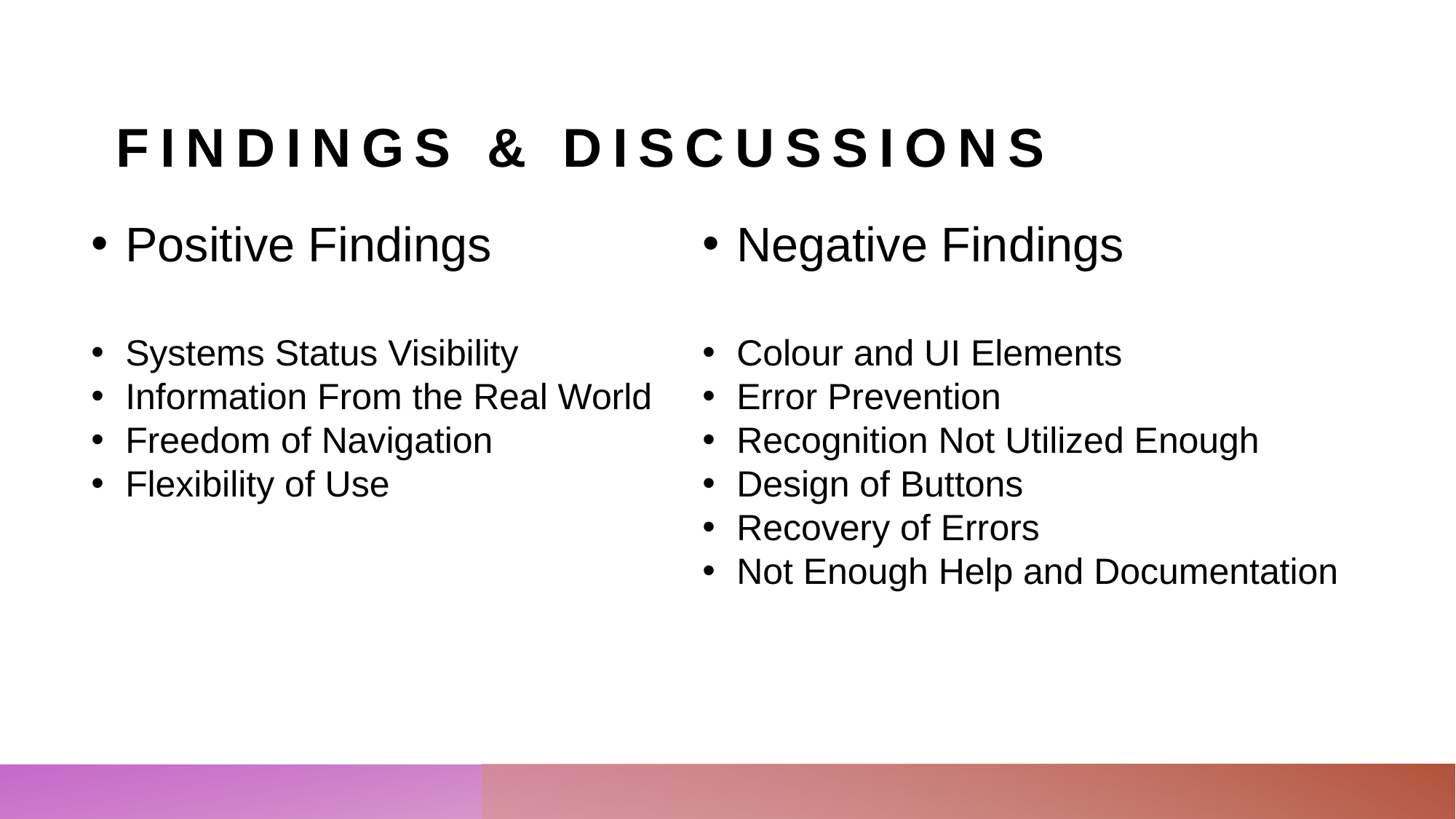

# Findings & Discussions
Positive Findings

Systems Status Visibility
Information From the Real World
Freedom of Navigation
Flexibility of Use

Negative Findings

Colour and UI Elements
Error Prevention
Recognition Not Utilized Enough
Design of Buttons
Recovery of Errors
Not Enough Help and Documentation